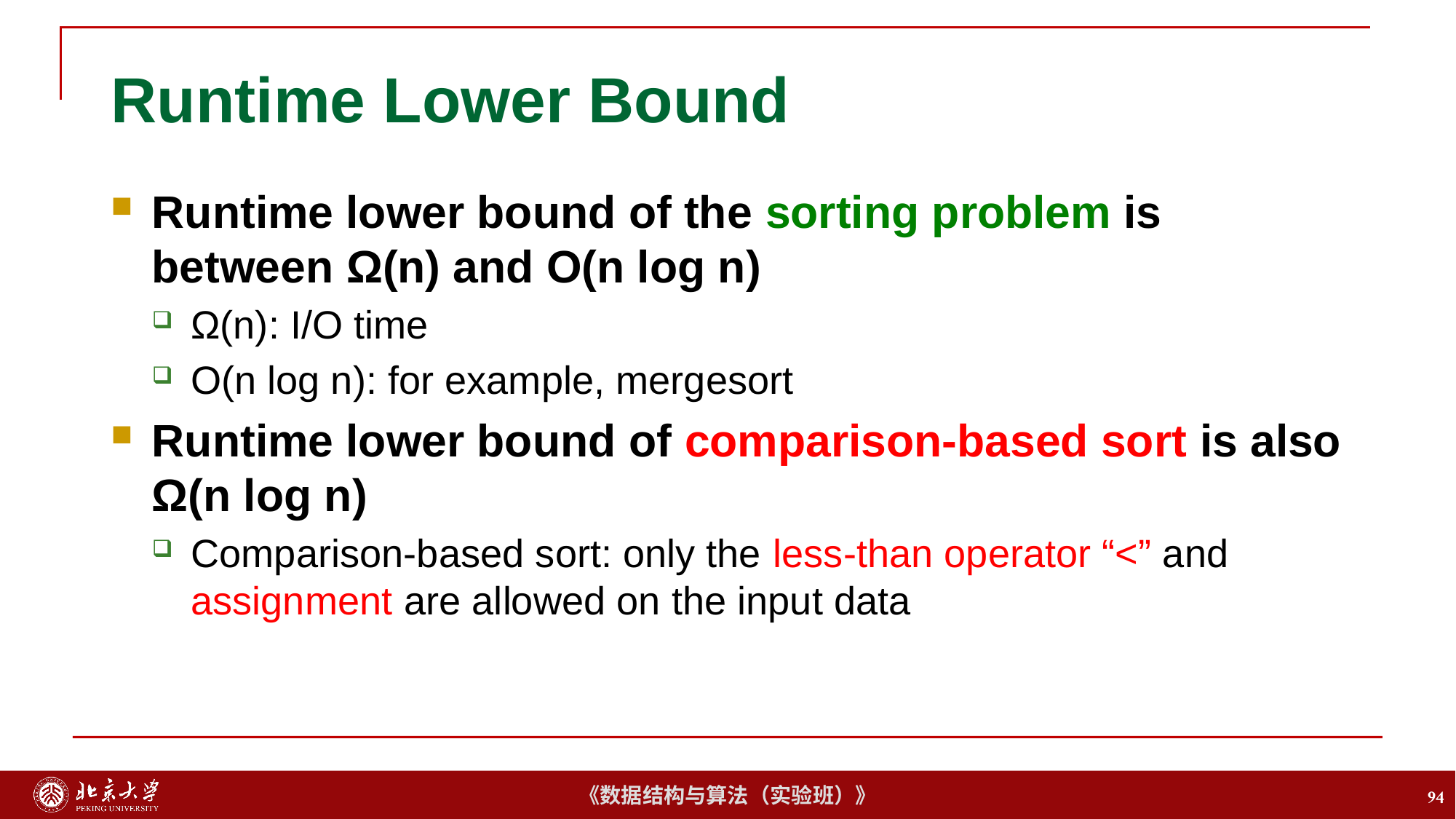

# Runtime Lower Bound
Runtime lower bound of the sorting problem is between Ω(n) and O(n log n)
Ω(n): I/O time
O(n log n): for example, mergesort
Runtime lower bound of comparison-based sort is also Ω(n log n)
Comparison-based sort: only the less-than operator “<” and assignment are allowed on the input data
94